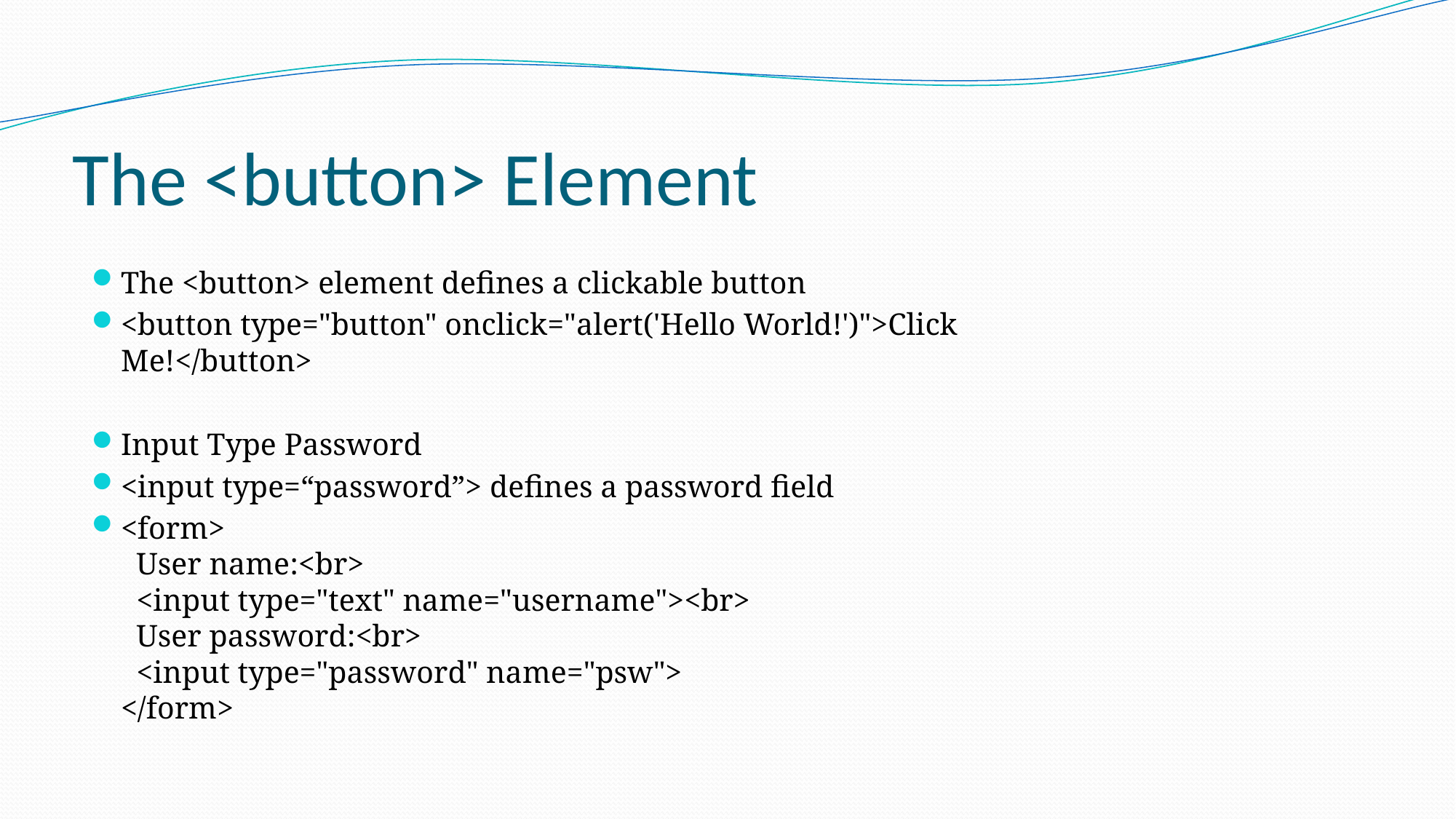

# The <button> Element
The <button> element defines a clickable button
<button type="button" onclick="alert('Hello World!')">Click Me!</button>

Input Type Password
<input type=“password”> defines a password field
<form>
  User name:<br>
  <input type="text" name="username"><br>
  User password:<br>
  <input type="password" name="psw">
</form>